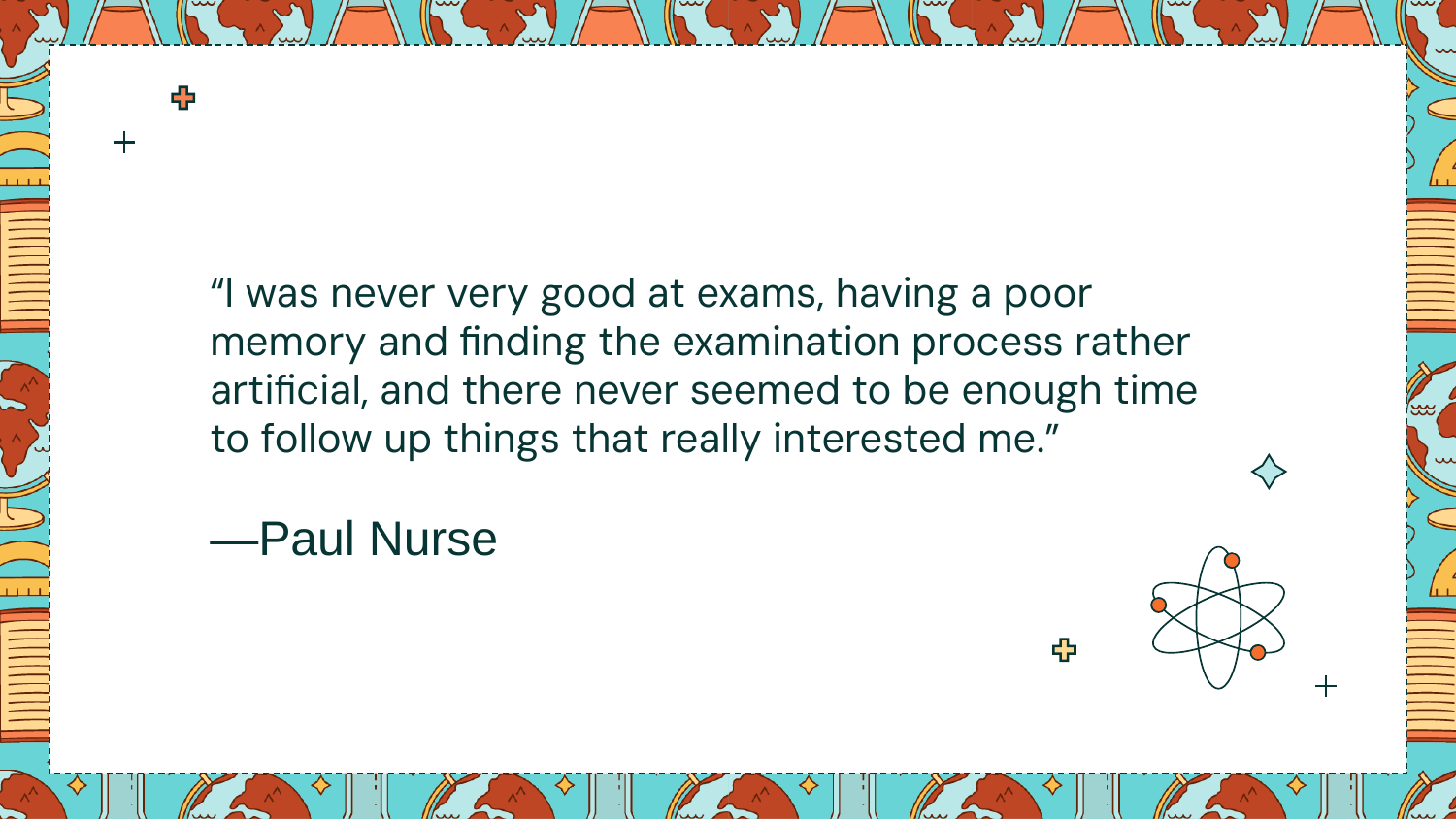

“I was never very good at exams, having a poor memory and finding the examination process rather artificial, and there never seemed to be enough time to follow up things that really interested me.”

# —Paul Nurse